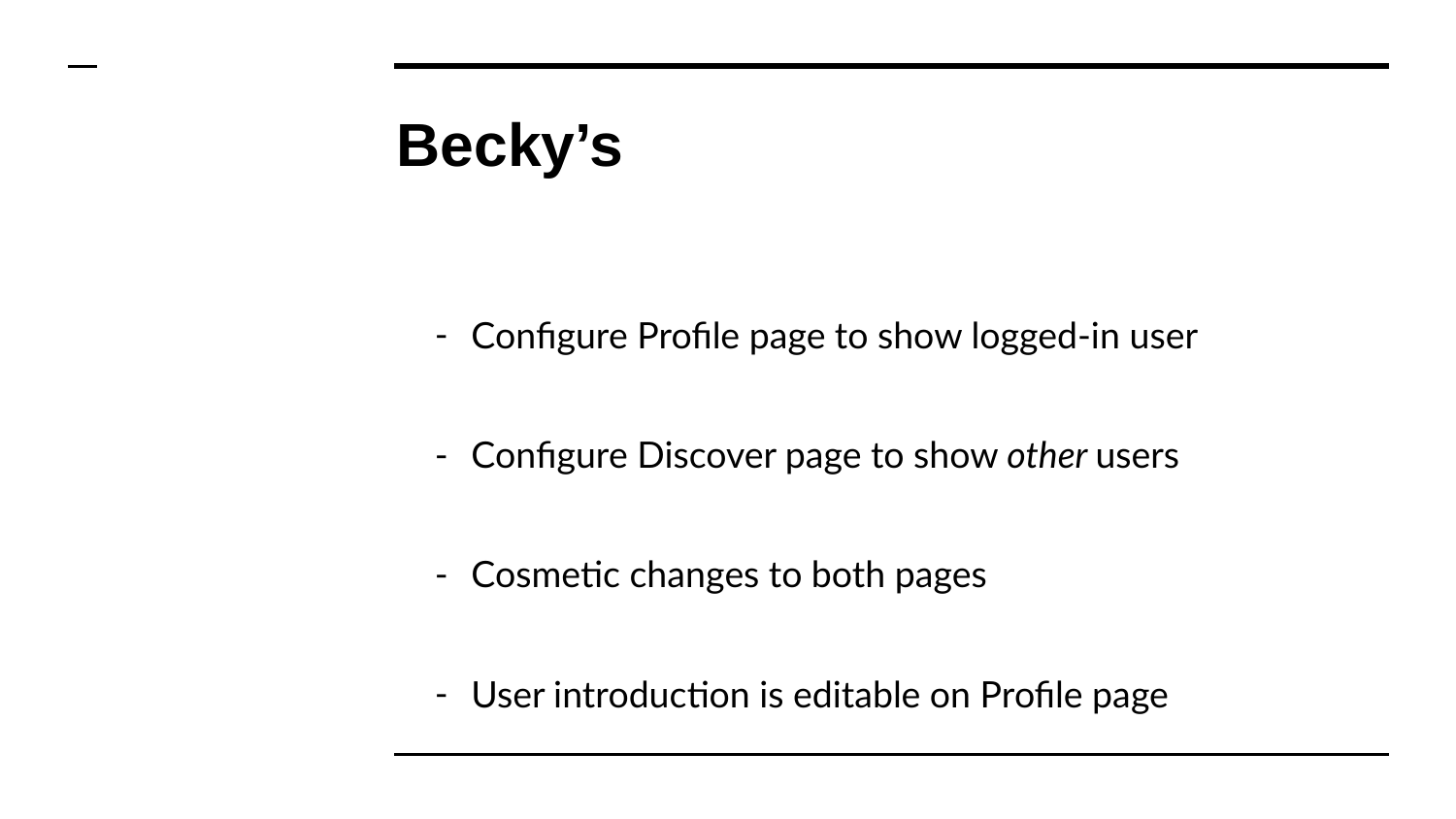

# Becky’s
Configure Profile page to show logged-in user
Configure Discover page to show other users
Cosmetic changes to both pages
User introduction is editable on Profile page